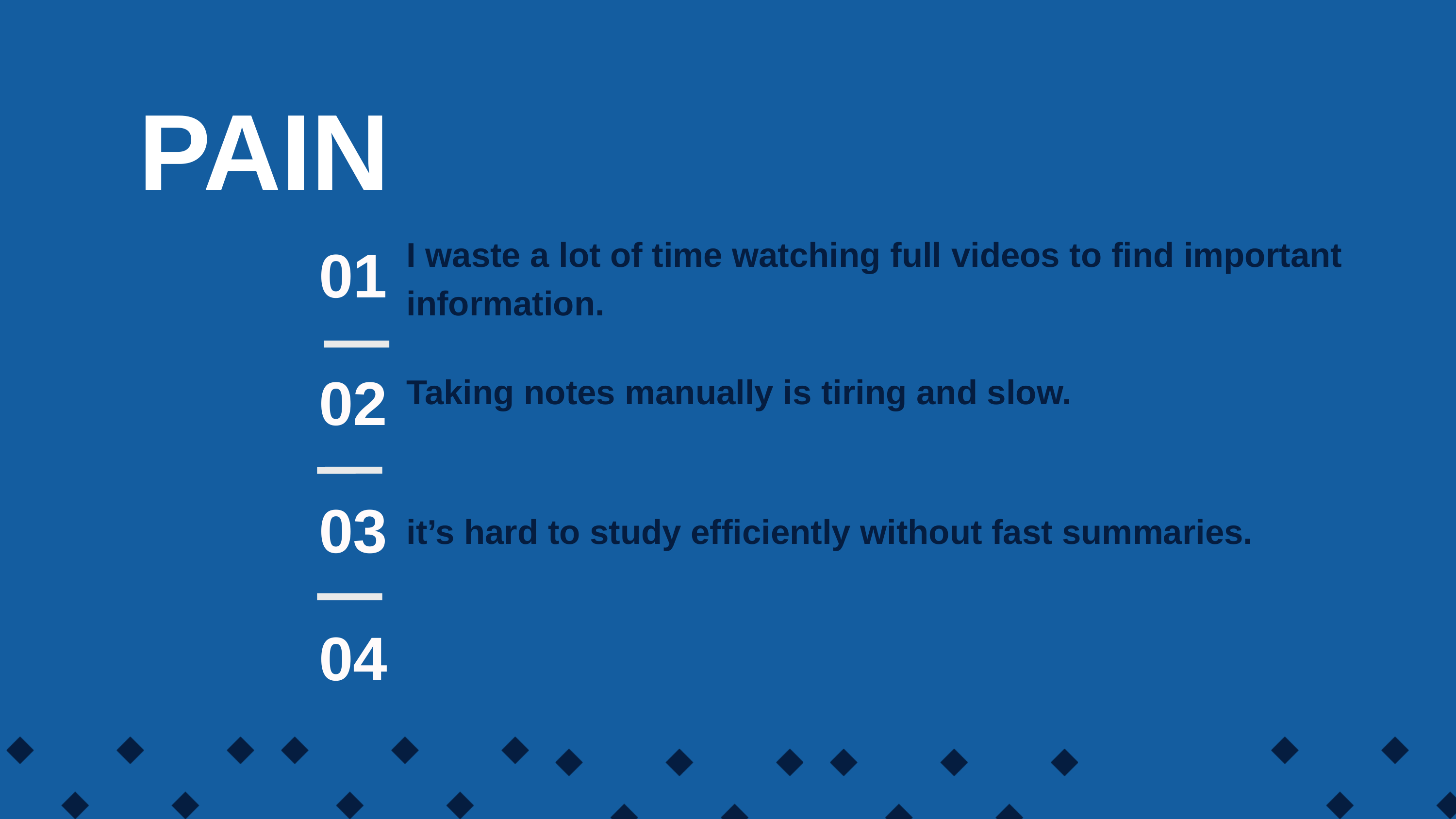

PAIN
I waste a lot of time watching full videos to find important information.
01

02

03

04
Taking notes manually is tiring and slow.
it’s hard to study efficiently without fast summaries.